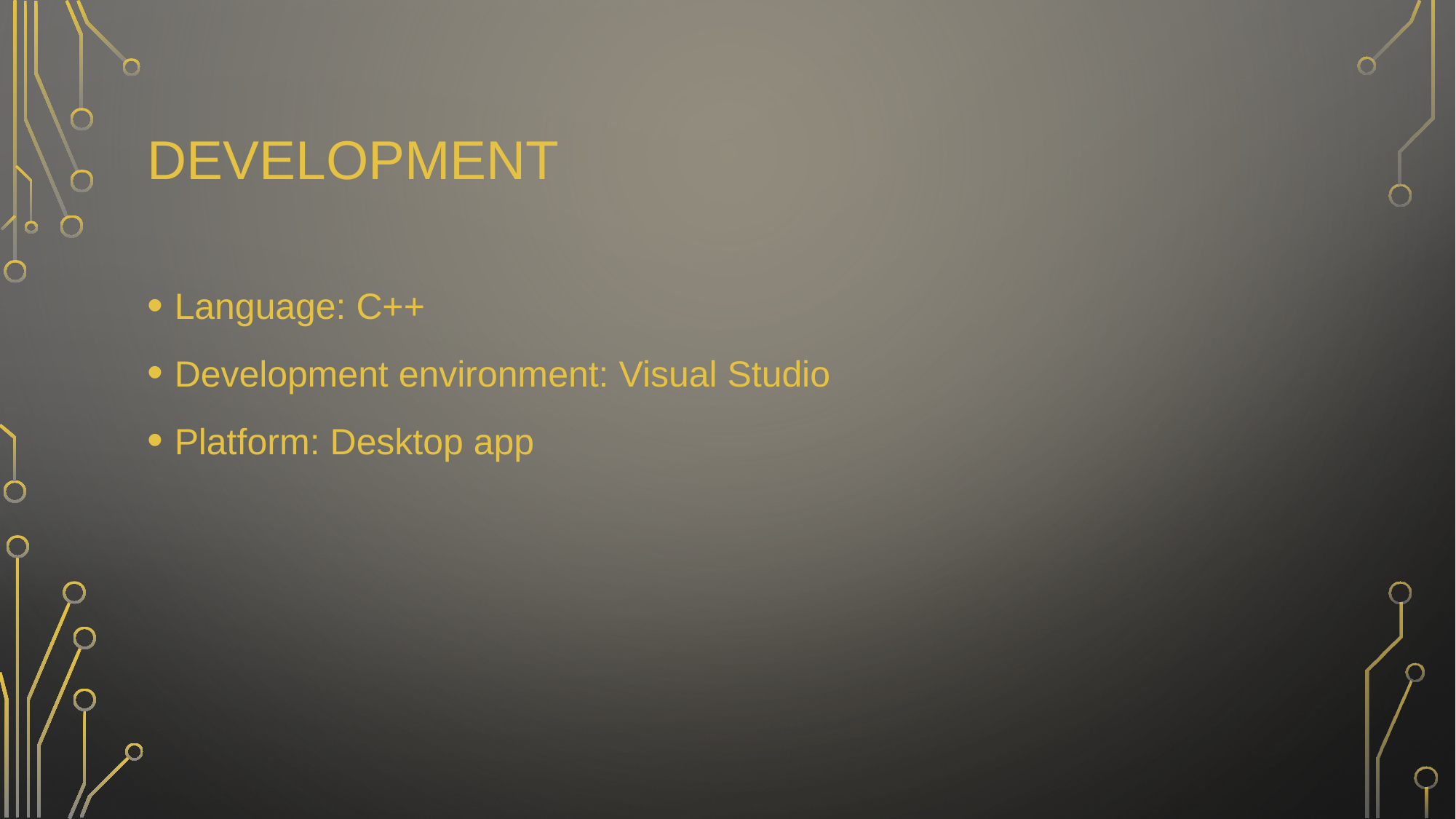

# Development
Language: C++
Development environment: Visual Studio
Platform: Desktop app